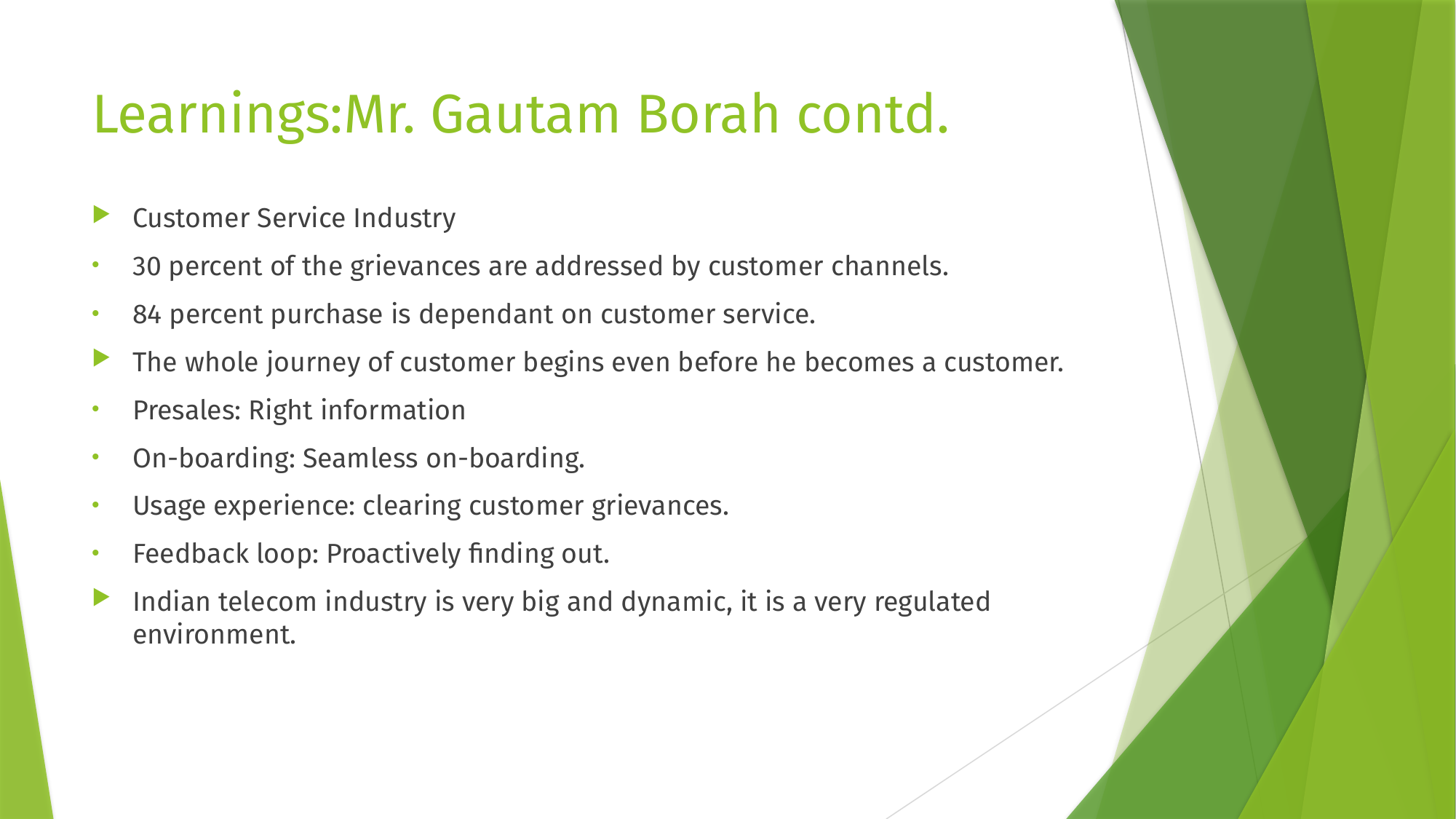

# Learnings:Mr. Gautam Borah contd.
Customer Service Industry
30 percent of the grievances are addressed by customer channels.
84 percent purchase is dependant on customer service.
The whole journey of customer begins even before he becomes a customer.
Presales: Right information
On-boarding: Seamless on-boarding.
Usage experience: clearing customer grievances.
Feedback loop: Proactively finding out.
Indian telecom industry is very big and dynamic, it is a very regulated environment.